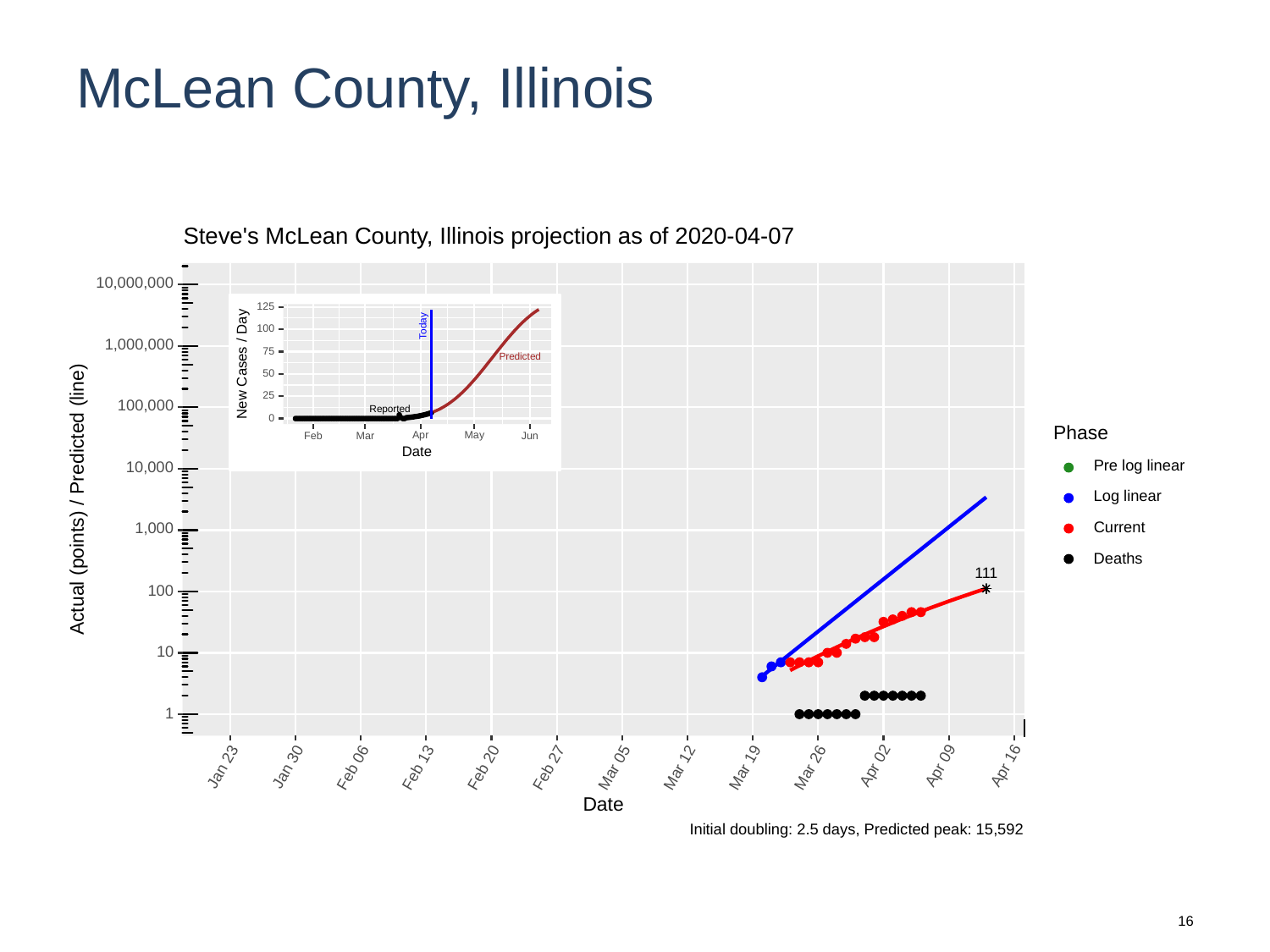

# McLean County, Illinois

Steve's McLean County, Illinois projection as of 2020-04-07

10,000,000

125

Today
100

1,000,000

75

Predicted

New Cases / Day

50

25

100,000
Reported

0

Phase
May
Apr

Jun
Feb
Mar

Date

Pre log linear
10,000

Log linear
Actual (points) / Predicted (line)

1,000
Current

Deaths

111

100

10

1

Apr 02
Apr 09
Apr 16
Jan 23
Jan 30
Mar 05
Mar 19
Mar 26
Feb 13
Mar 12
Feb 06
Feb 20
Feb 27
Date
Initial doubling: 2.5 days, Predicted peak: 15,592
16